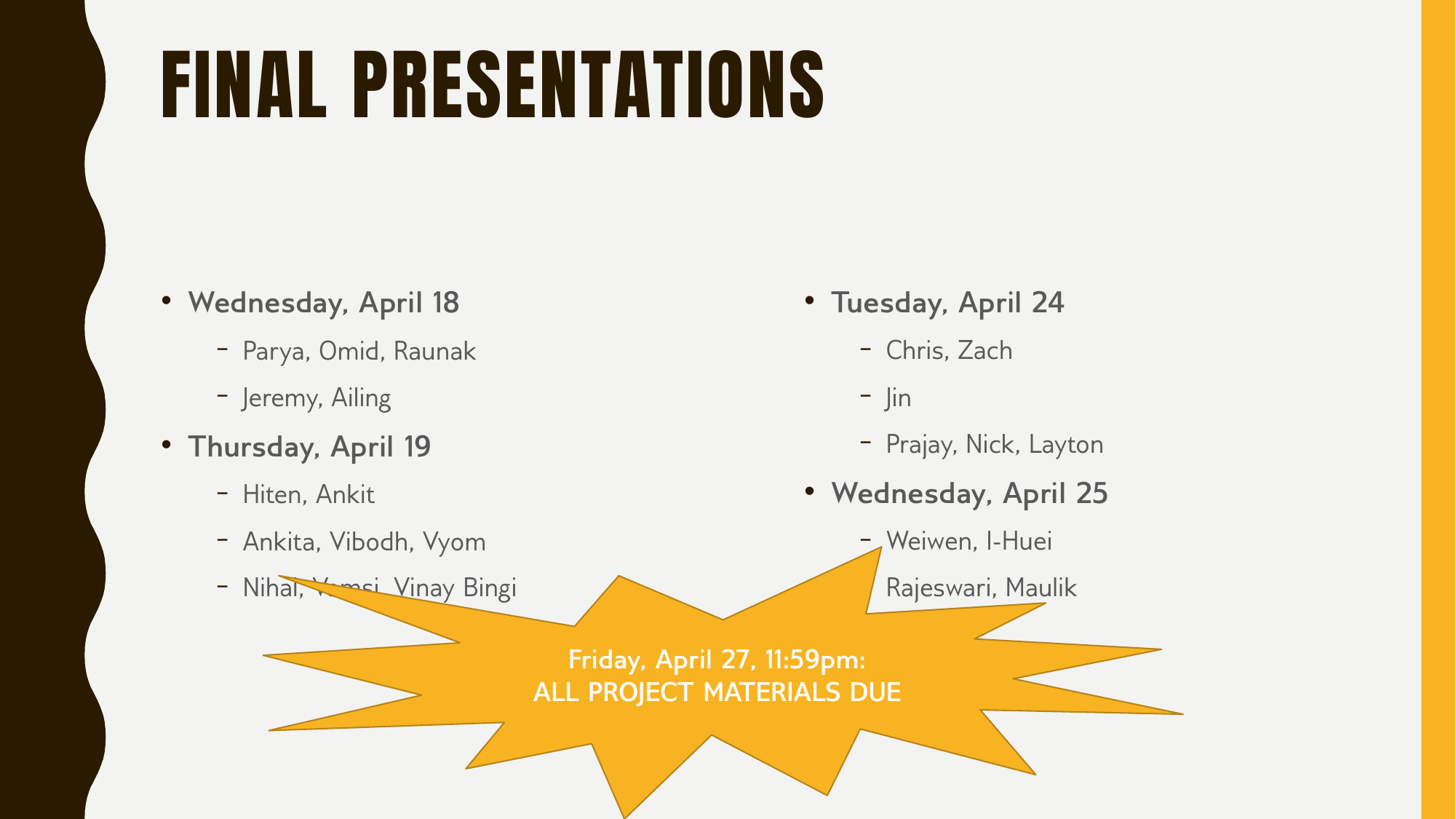

# Final Presentations
Wednesday, April 18
Parya, Omid, Raunak
Jeremy, Ailing
Thursday, April 19
Hiten, Ankit
Ankita, Vibodh, Vyom
Nihal, Vamsi, Vinay Bingi

Tuesday, April 24
Chris, Zach
Jin
Prajay, Nick, Layton
Wednesday, April 25
Weiwen, I-Huei
Rajeswari, Maulik
Friday, April 27, 11:59pm:
ALL PROJECT MATERIALS DUE